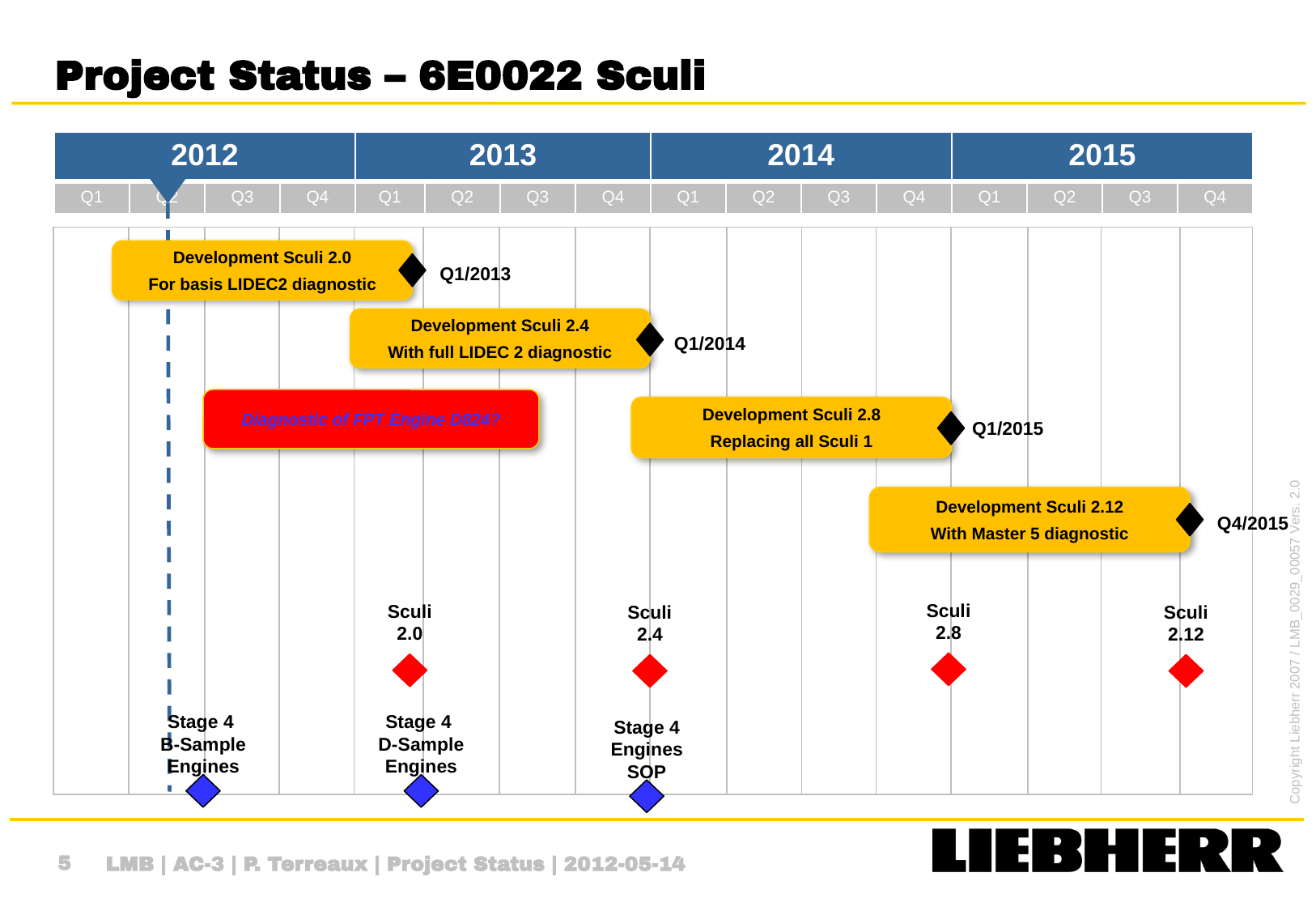

# Project Status – 6E0022 Sculi
| 2012 |  |  |  | 2013 |  |  |  | 2014 |  |  |  | 2015 |  |  |  |
| --- | --- | --- | --- | --- | --- | --- | --- | --- | --- | --- | --- | --- | --- | --- | --- |
| Q1 | Q2 | Q3 | Q4 | Q1 | Q2 | Q3 | Q4 | Q1 | Q2 | Q3 | Q4 | Q1 | Q2 | Q3 | Q4 |

|  |  |  |  |  |  |  |  |  |  |  |  |  |  |  |  |
| --- | --- | --- | --- | --- | --- | --- | --- | --- | --- | --- | --- | --- | --- | --- | --- |
Development Sculi 2.0
For basis LIDEC2 diagnostic

Q1/2013
Development Sculi 2.4
With full LIDEC 2 diagnostic

Q1/2014
Diagnostic of FPT Engine D824?
Development Sculi 2.8
Replacing all Sculi 1
Q1/2015

Development Sculi 2.12
With Master 5 diagnostic

Q4/2015
Sculi
2.8

Sculi
2.0

Sculi
2.4

Sculi
2.12

Stage 4
B-Sample Engines
Stage 4
D-Sample Engines

Stage 4 Engines SOP

5
LMB | AC-3 | P. Terreaux | Project Status | 2012-05-14